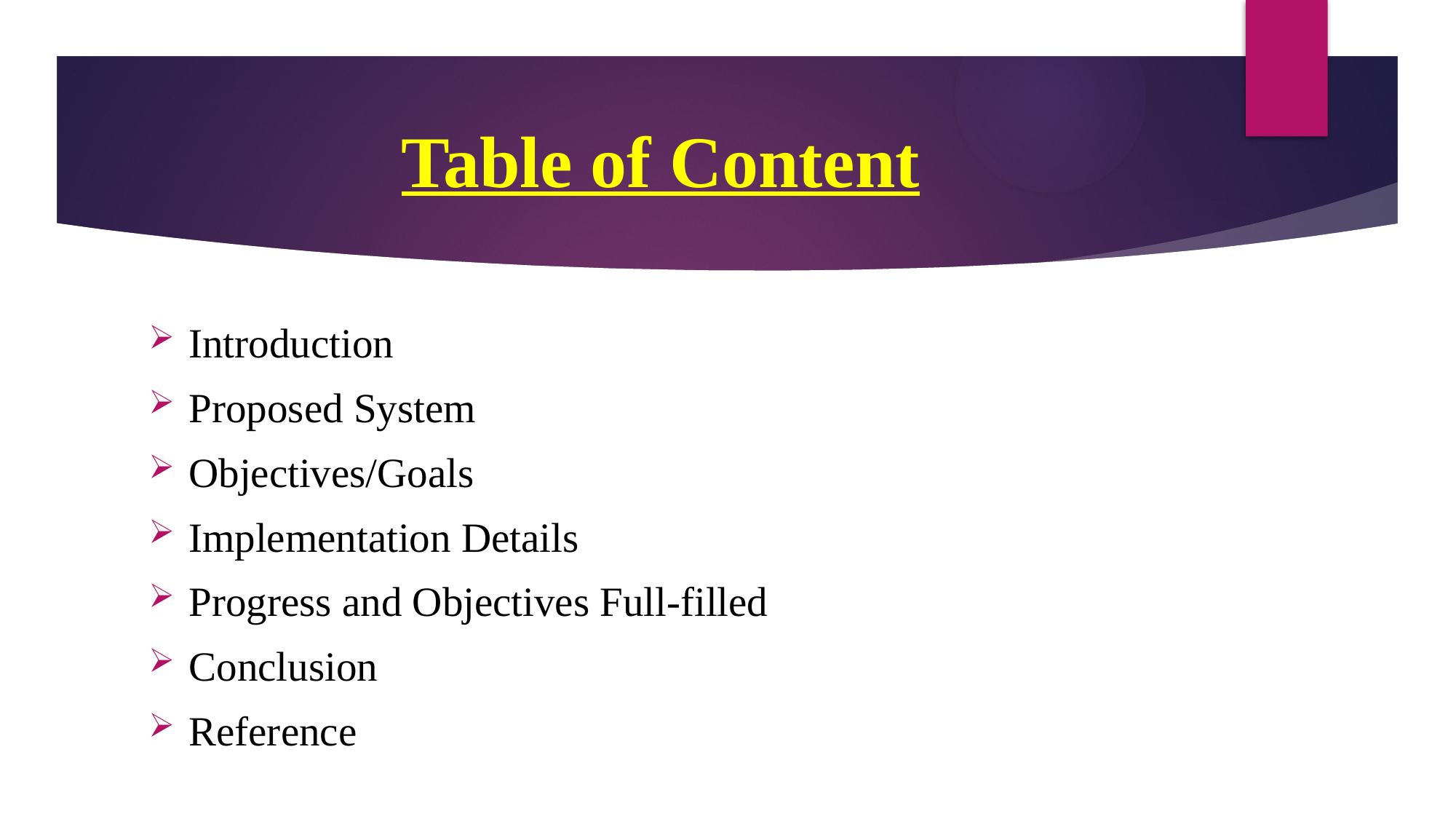

# Table of Content
Introduction
Proposed System
Objectives/Goals
Implementation Details
Progress and Objectives Full-filled
Conclusion
Reference